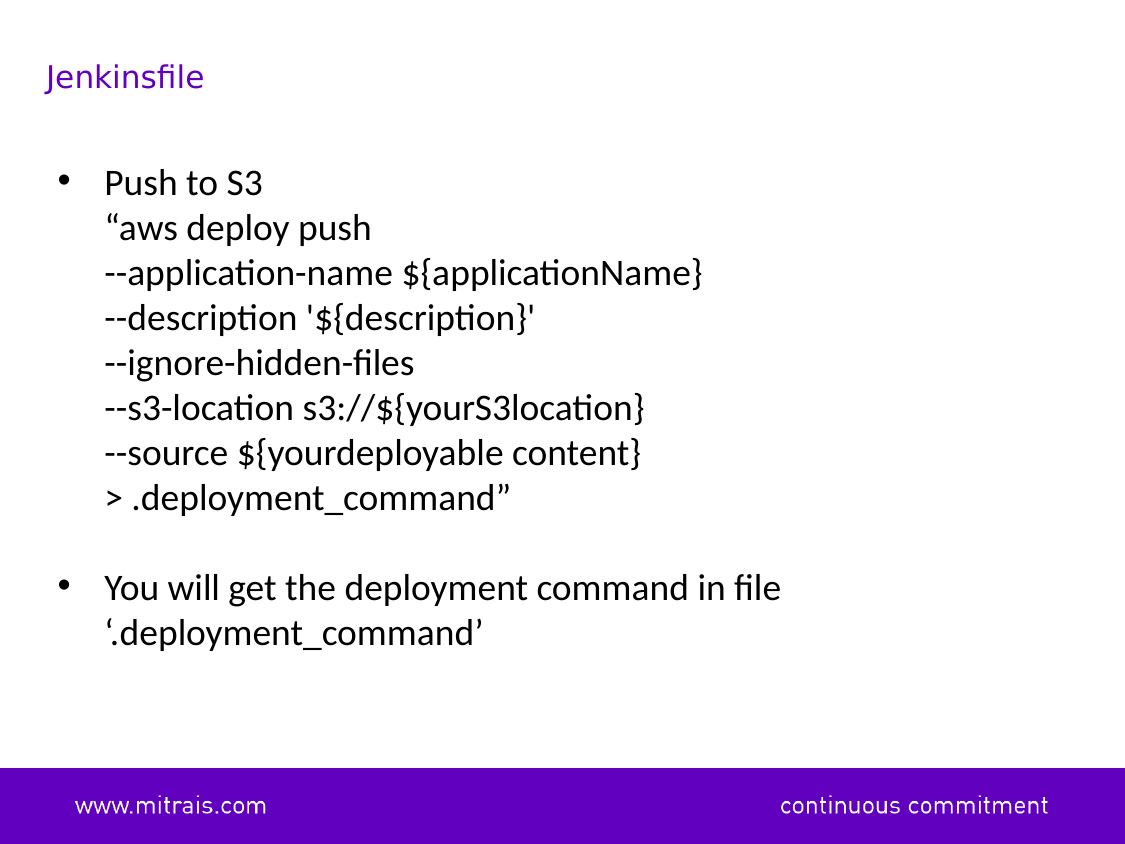

# Jenkinsfile
Push to S3
“aws deploy push
--application-name ${applicationName}
--description '${description}'
--ignore-hidden-files
--s3-location s3://${yourS3location}
--source ${yourdeployable content} > .deployment_command”

You will get the deployment command in file ‘.deployment_command’